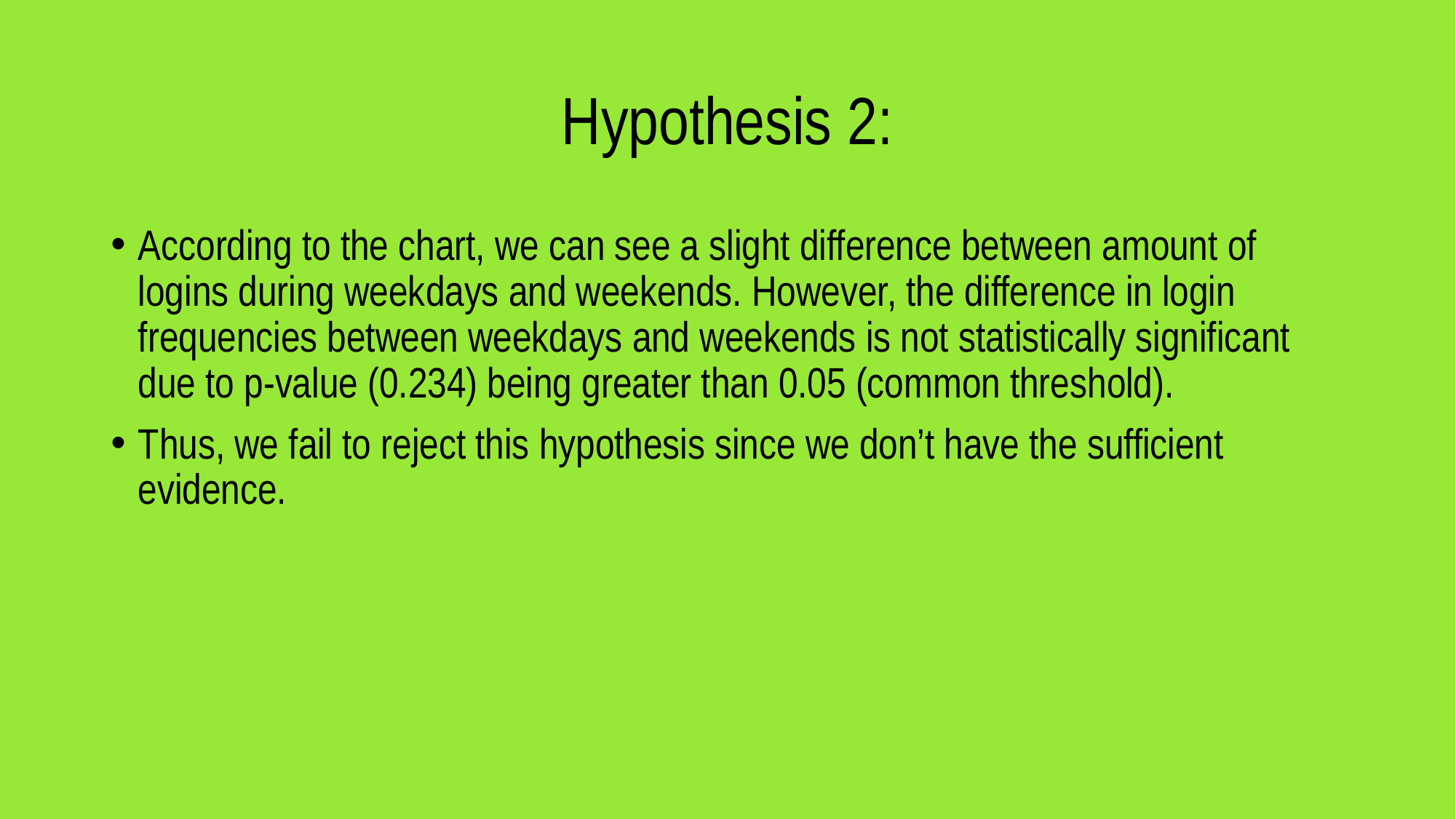

# Hypothesis 2:
According to the chart, we can see a slight difference between amount of logins during weekdays and weekends. However, the difference in login frequencies between weekdays and weekends is not statistically significant due to p-value (0.234) being greater than 0.05 (common threshold).
Thus, we fail to reject this hypothesis since we don’t have the sufficient evidence.